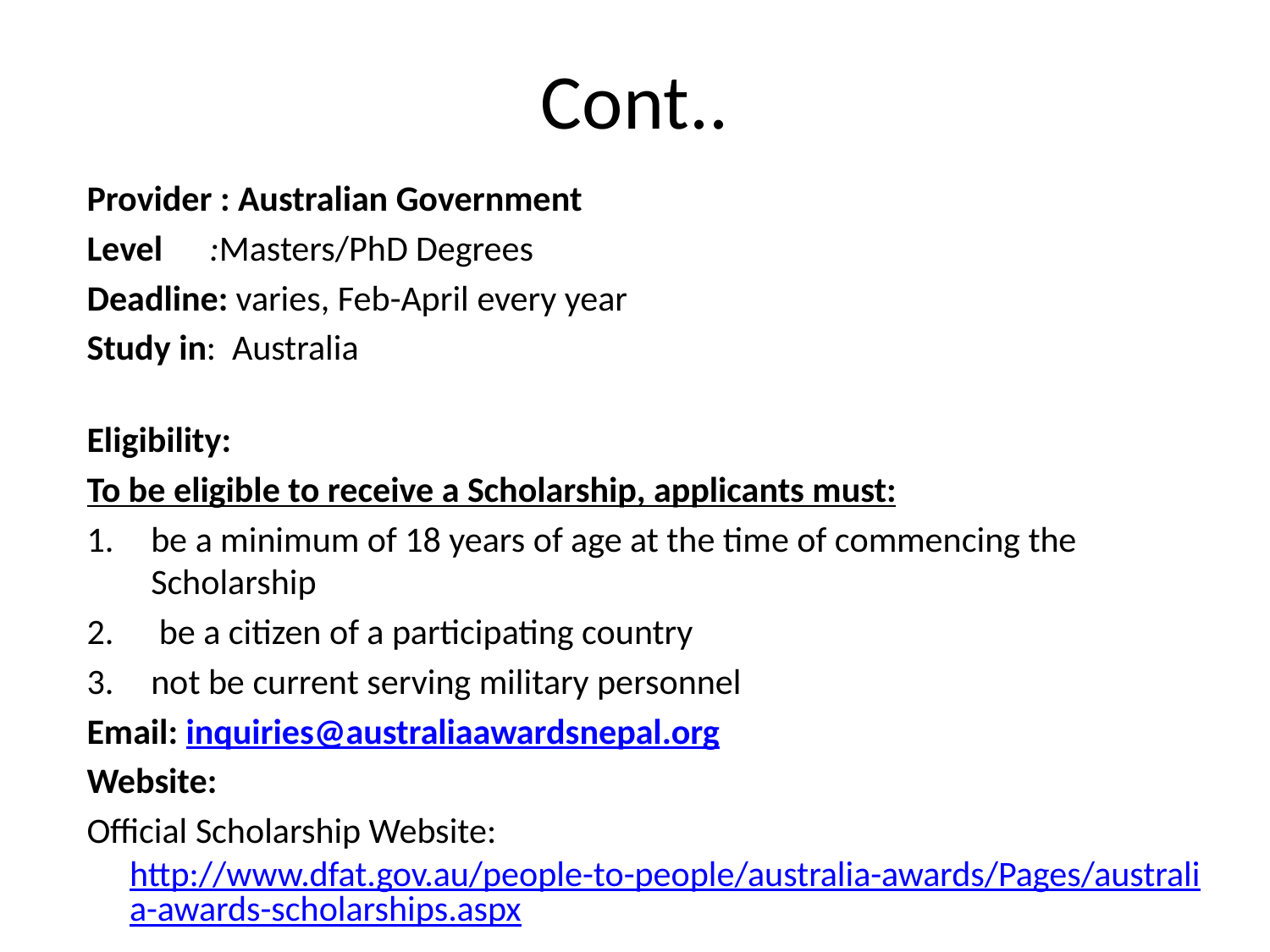

# Cont..
Provider : Australian Government
Level 	:Masters/PhD Degrees
Deadline: varies, Feb-April every year
Study in:  Australia
Eligibility:
To be eligible to receive a Scholarship, applicants must:
be a minimum of 18 years of age at the time of commencing the Scholarship
 be a citizen of a participating country
not be current serving military personnel
Email: inquiries@australiaawardsnepal.org
Website:
Official Scholarship Website:  http://www.dfat.gov.au/people-to-people/australia-awards/Pages/australia-awards-scholarships.aspx